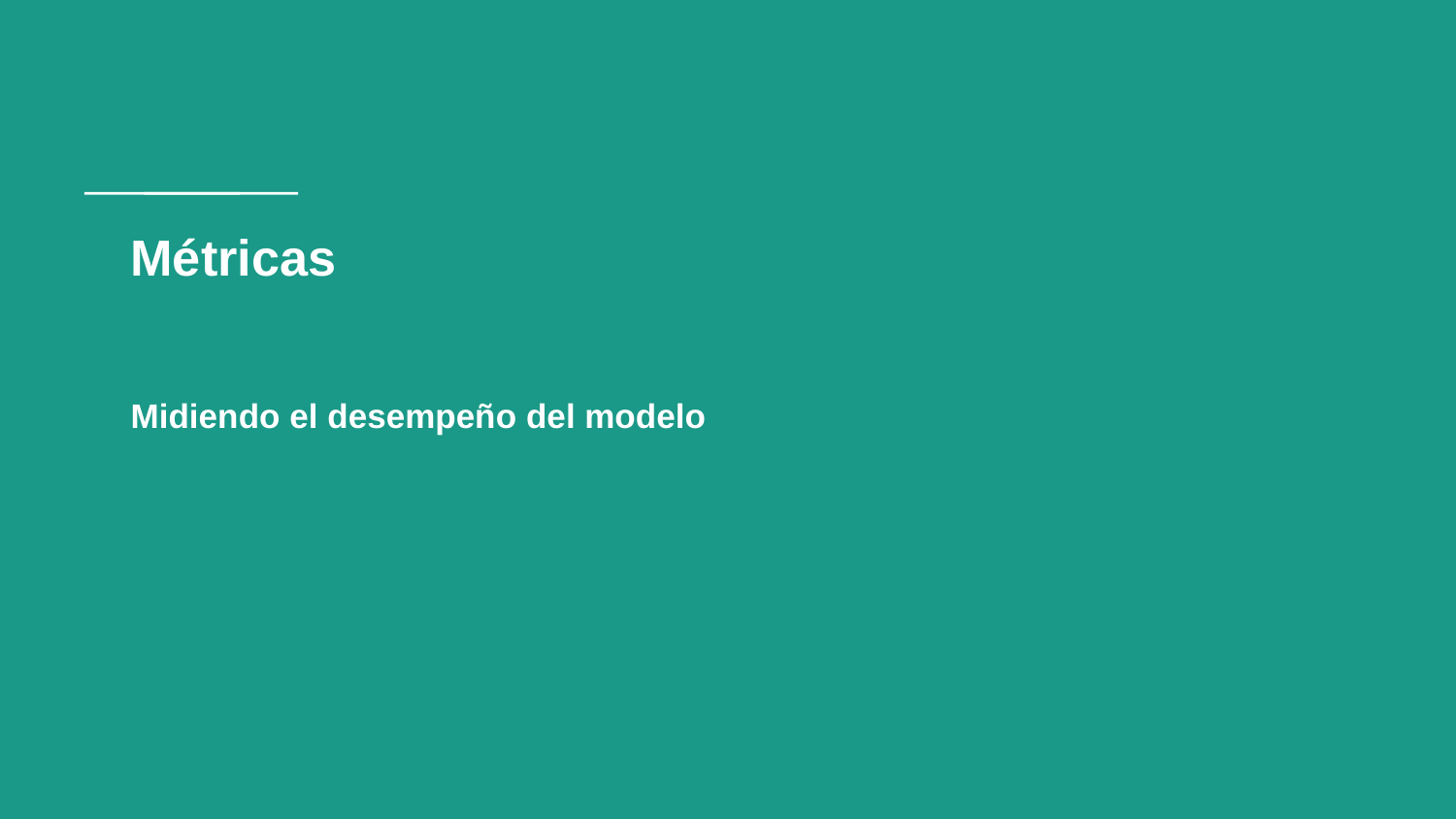

# Métricas

Midiendo el desempeño del modelo